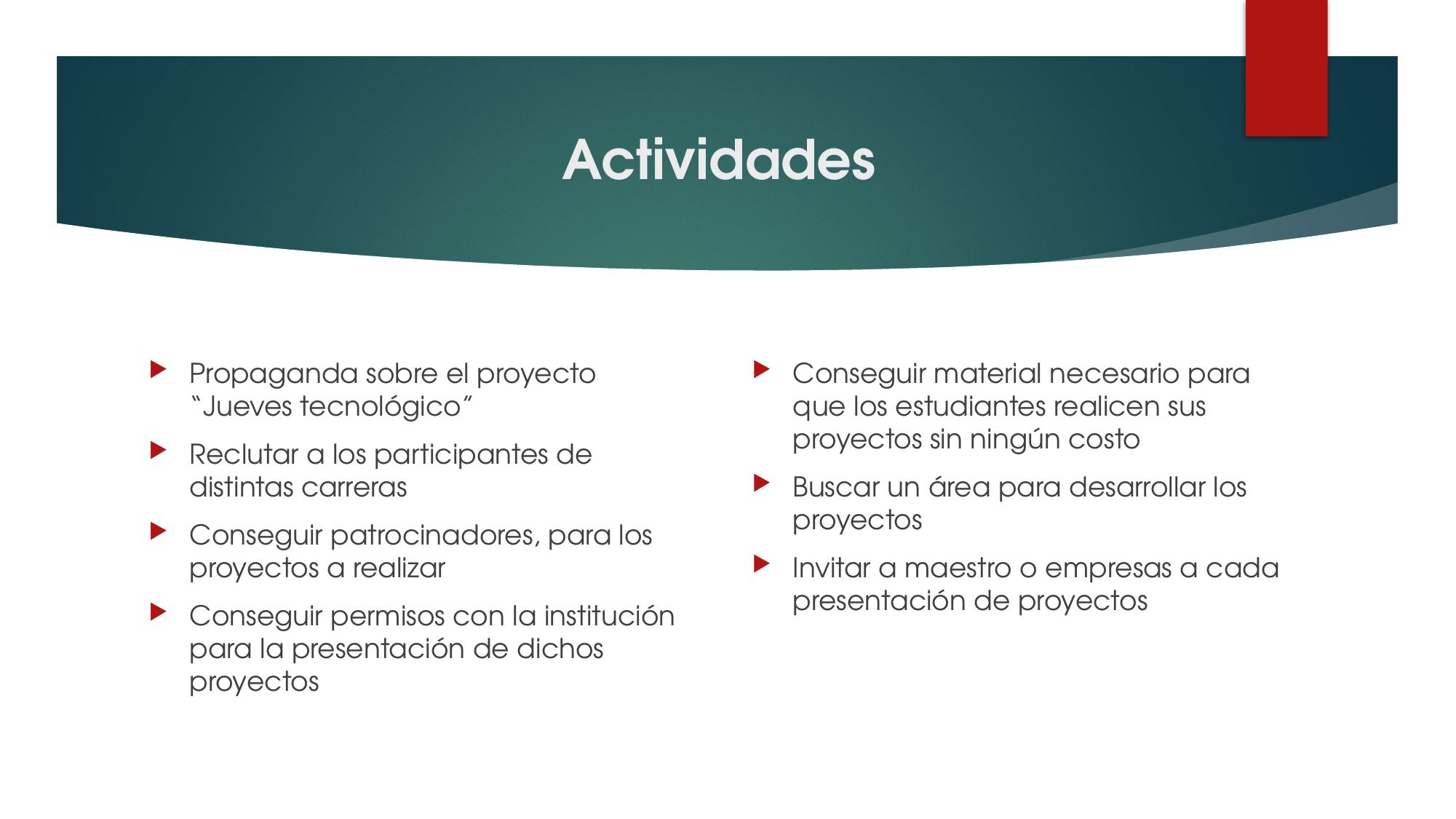

# Actividades
Propaganda sobre el proyecto “Jueves tecnológico”
Reclutar a los participantes de distintas carreras
Conseguir patrocinadores, para los proyectos a realizar
Conseguir permisos con la institución para la presentación de dichos proyectos

Conseguir material necesario para que los estudiantes realicen sus proyectos sin ningún costo
Buscar un área para desarrollar los proyectos
Invitar a maestro o empresas a cada presentación de proyectos